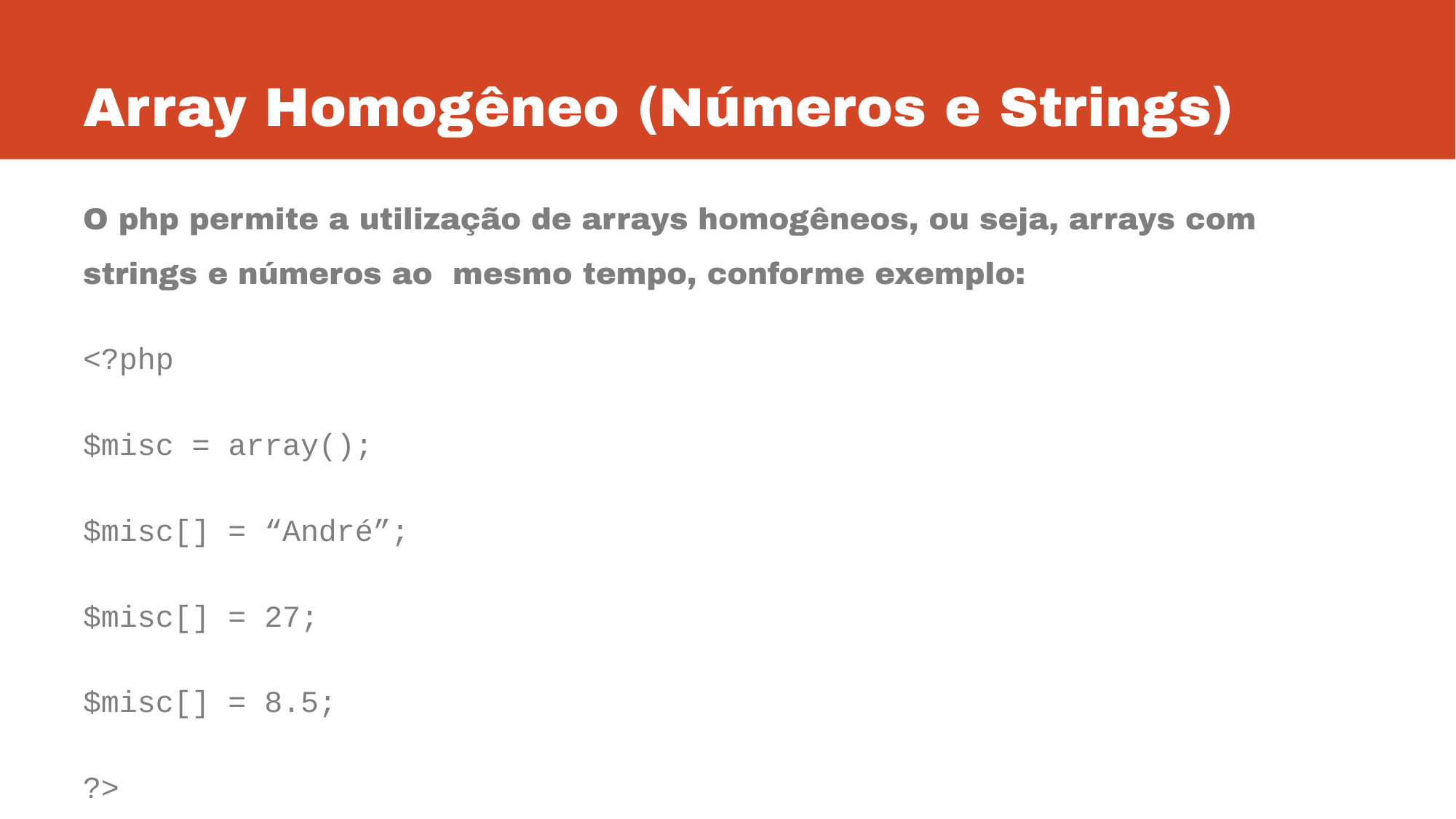

# Array Homogêneo (Números e Strings)
O php permite a utilização de arrays homogêneos, ou seja, arrays com strings e números ao  mesmo tempo, conforme exemplo:

<?php

$misc = array();

$misc[] = “André”;

$misc[] = 27;

$misc[] = 8.5;

?>